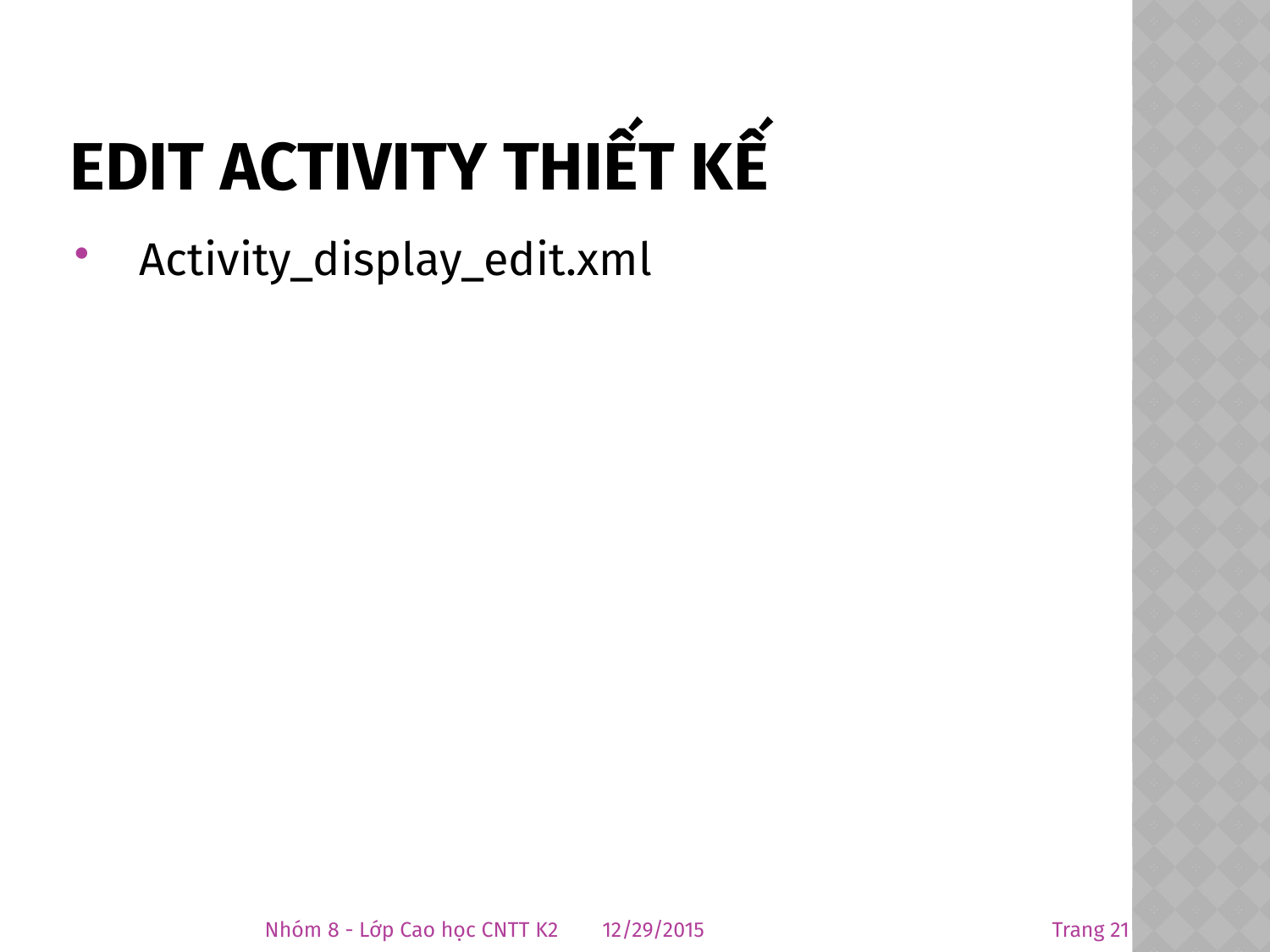

# Edit activity thiết kế
Activity_display_edit.xml
21
Nhóm 8 - Lớp Cao học CNTT K2
12/29/2015